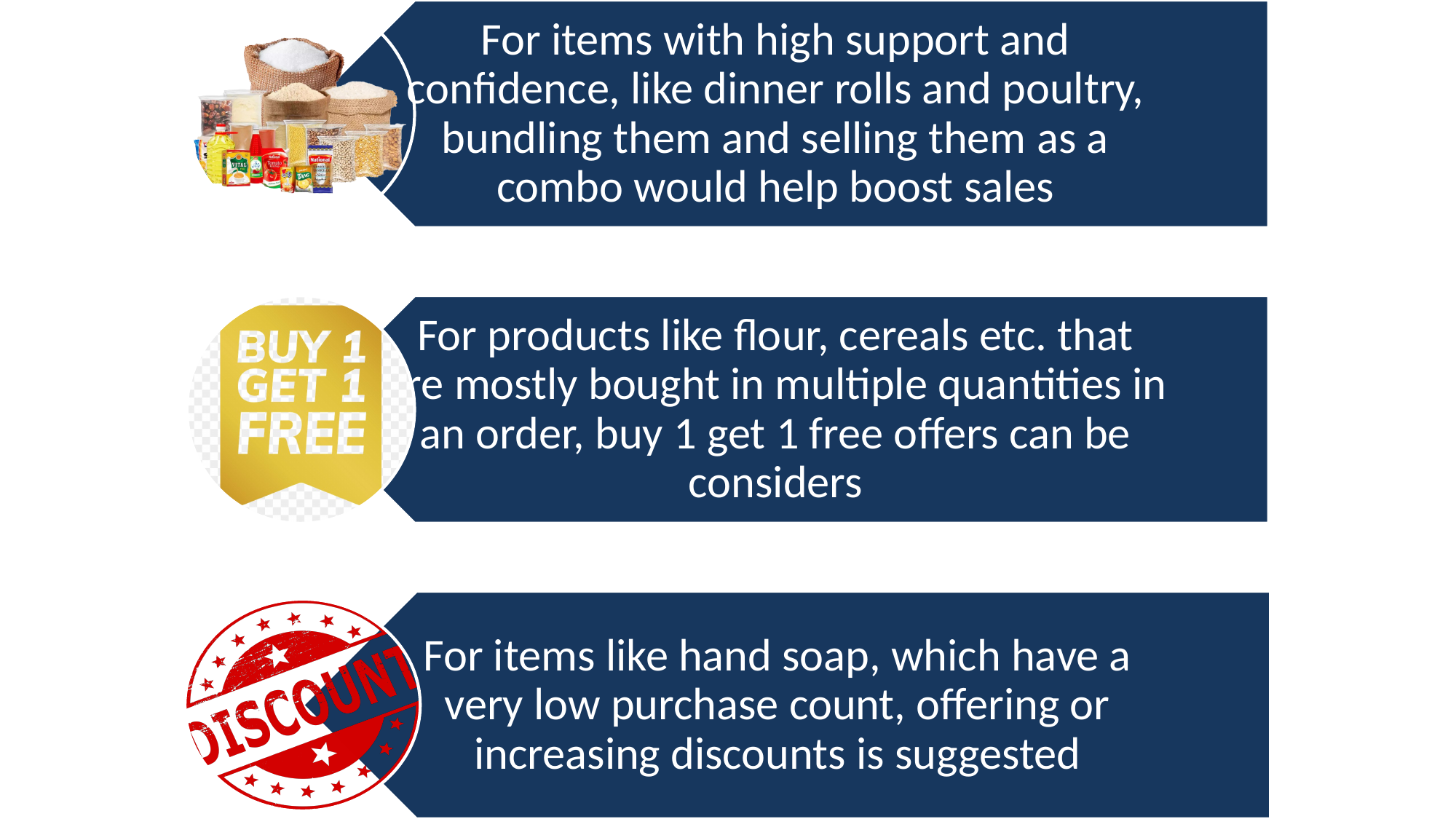

For items with high support and confidence, like dinner rolls and poultry, bundling them and selling them as a combo would help boost sales
For products like flour, cereals etc. that are mostly bought in multiple quantities in an order, buy 1 get 1 free offers can be considers
For items like hand soap, which have a very low purchase count, offering or increasing discounts is suggested